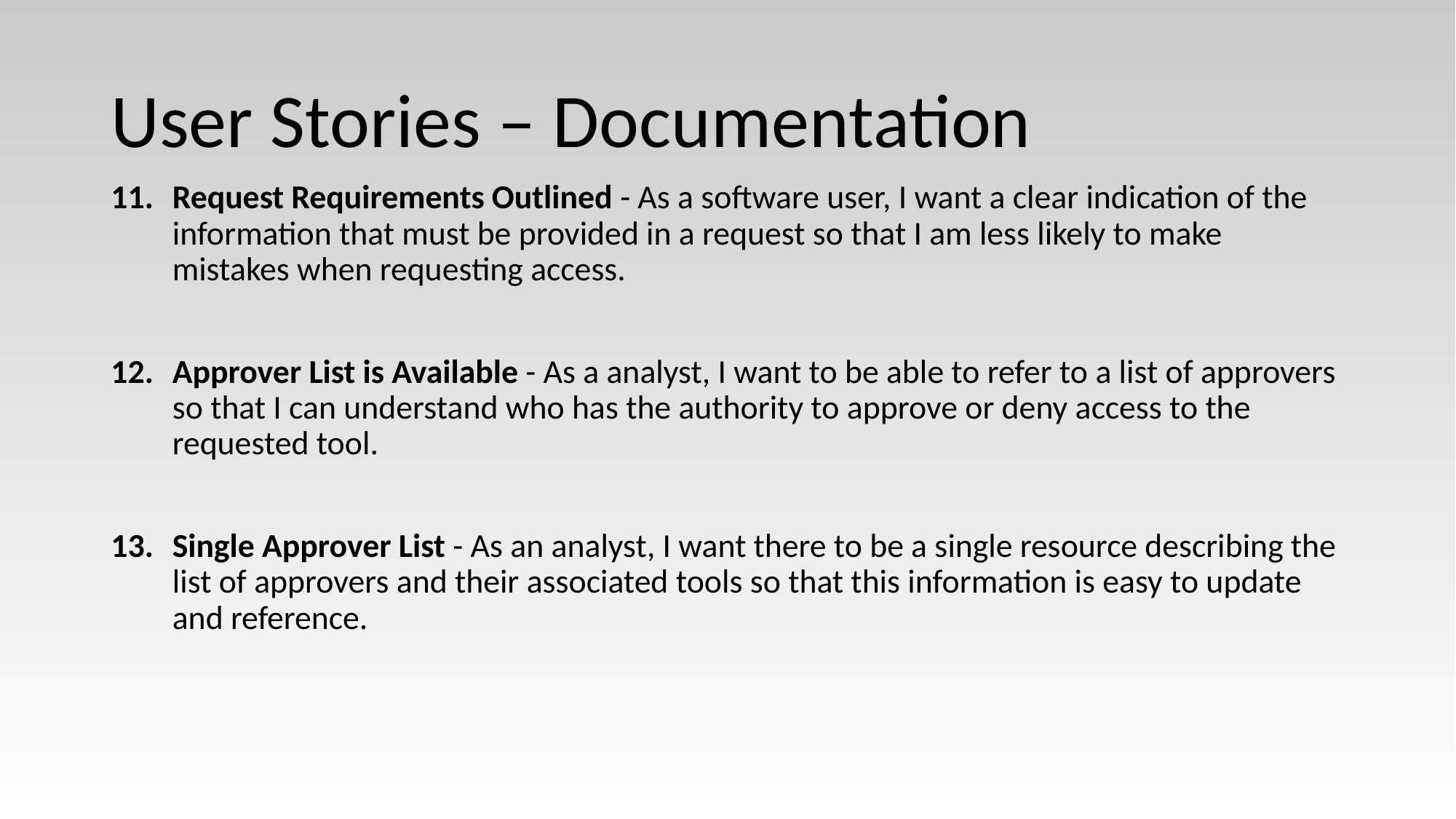

# User Stories – Documentation
Request Requirements Outlined - As a software user, I want a clear indication of the information that must be provided in a request so that I am less likely to make mistakes when requesting access.

Approver List is Available - As a analyst, I want to be able to refer to a list of approvers so that I can understand who has the authority to approve or deny access to the requested tool.

Single Approver List - As an analyst, I want there to be a single resource describing the list of approvers and their associated tools so that this information is easy to update and reference.